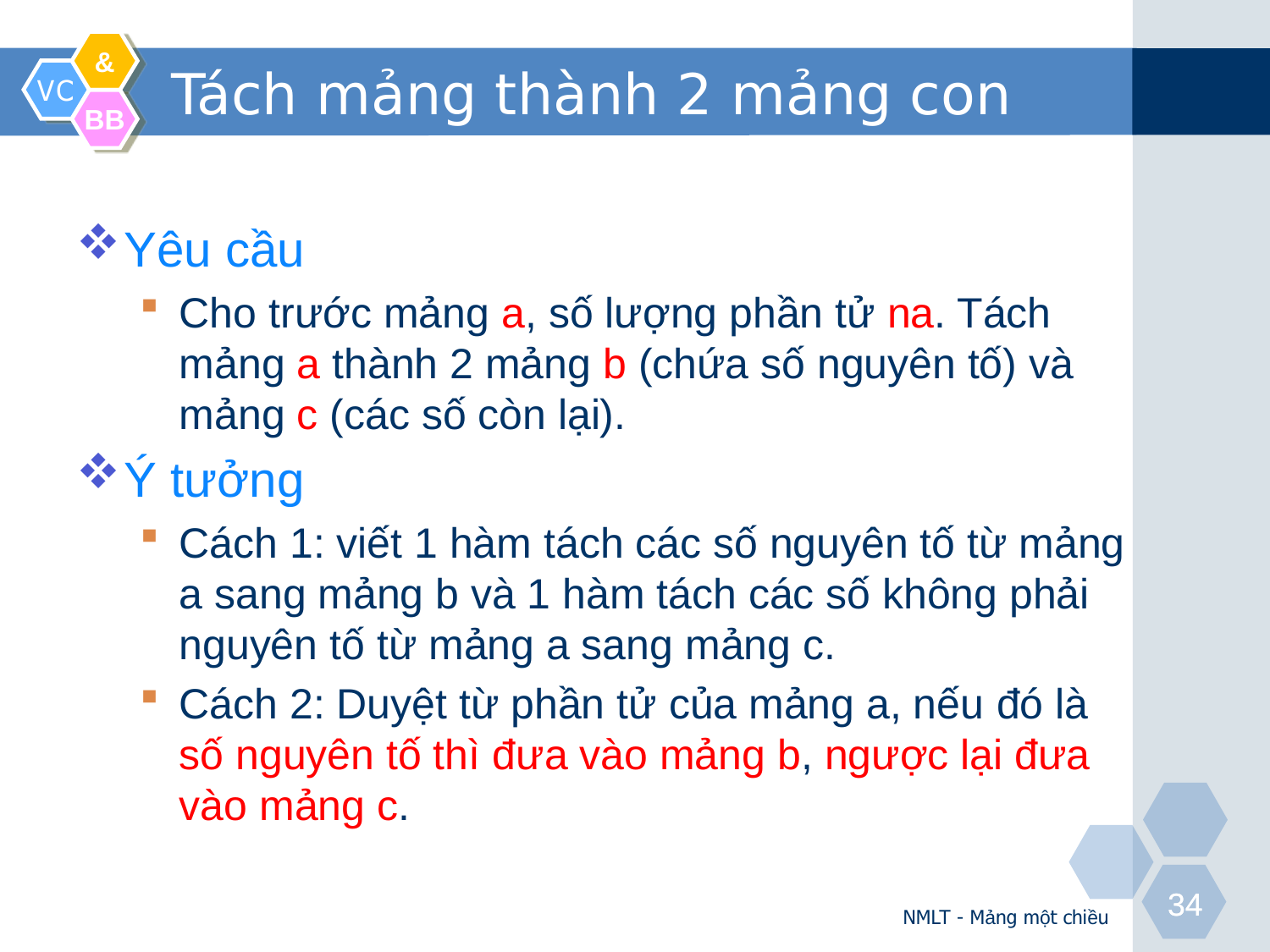

# Tách mảng thành 2 mảng con
Yêu cầu
Cho trước mảng a, số lượng phần tử na. Tách mảng a thành 2 mảng b (chứa số nguyên tố) và mảng c (các số còn lại).
Ý tưởng
Cách 1: viết 1 hàm tách các số nguyên tố từ mảng a sang mảng b và 1 hàm tách các số không phải nguyên tố từ mảng a sang mảng c.
Cách 2: Duyệt từ phần tử của mảng a, nếu đó là số nguyên tố thì đưa vào mảng b, ngược lại đưa vào mảng c.

NMLT - Mảng một chiều